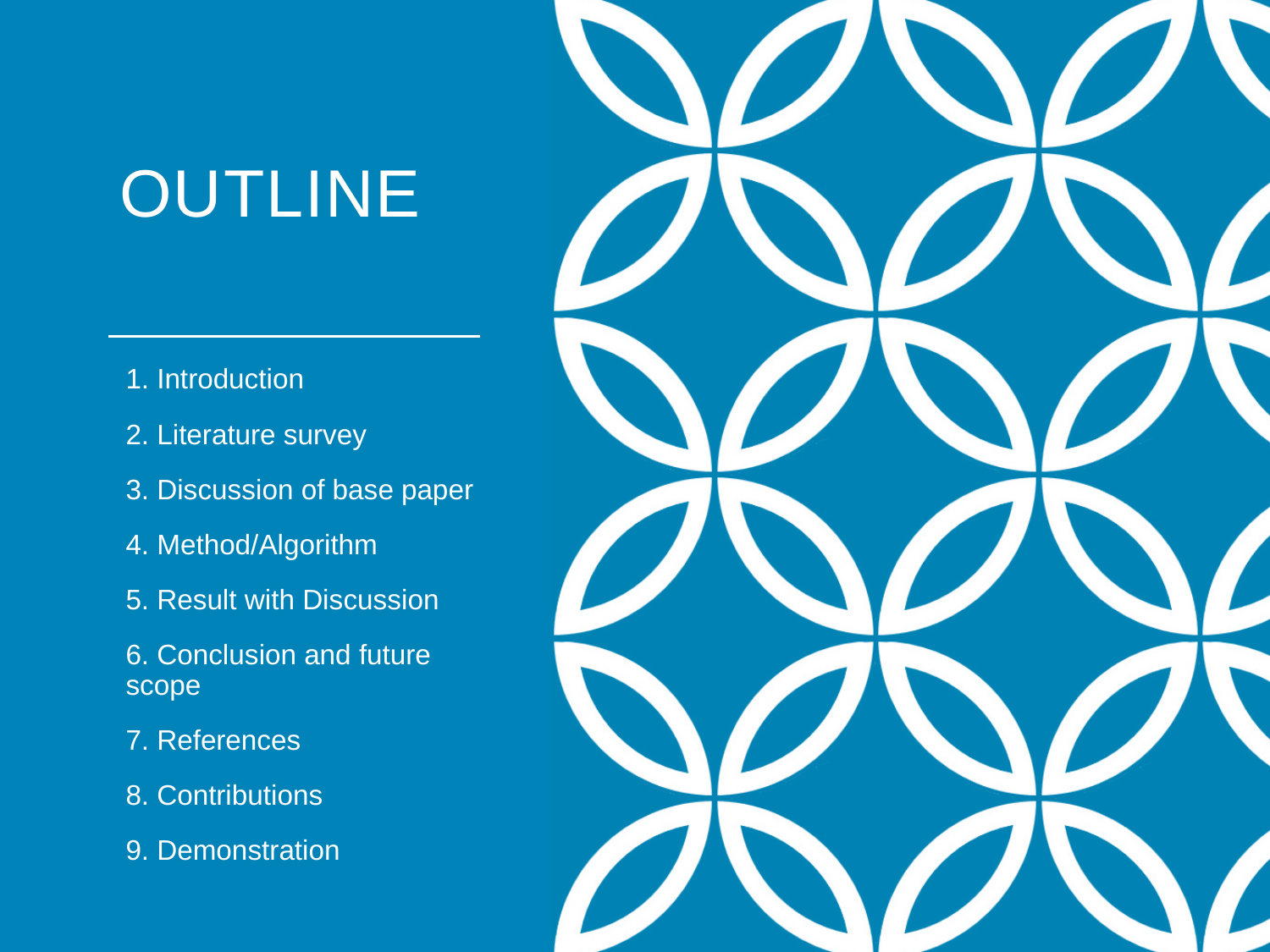

# Outline
1. Introduction
2. Literature survey
3. Discussion of base paper
4. Method/Algorithm
5. Result with Discussion
6. Conclusion and future scope
7. References
8. Contributions
9. Demonstration